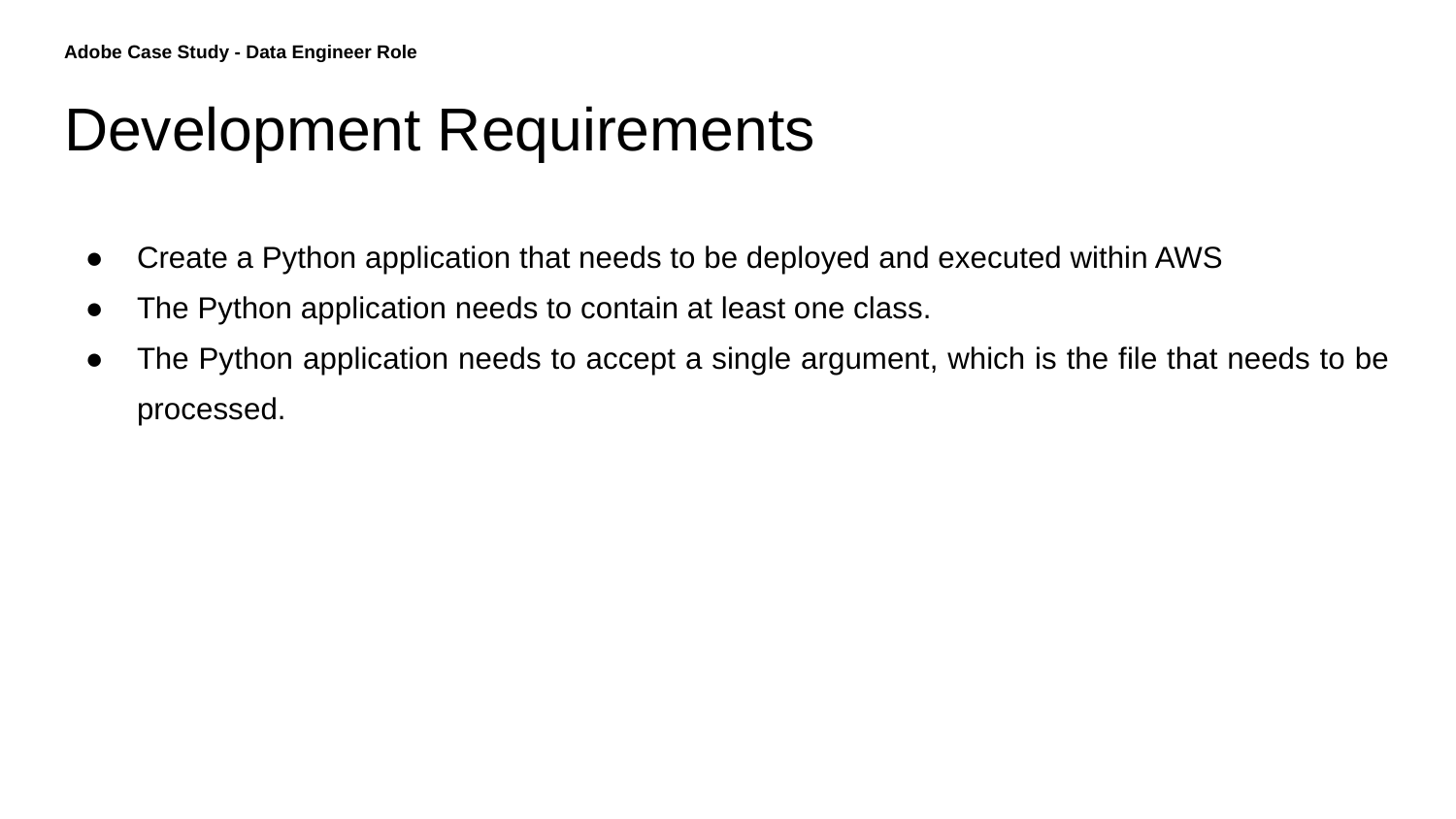

# Adobe Case Study - Data Engineer Role
Development Requirements
Create a Python application that needs to be deployed and executed within AWS
The Python application needs to contain at least one class.
The Python application needs to accept a single argument, which is the file that needs to be processed.